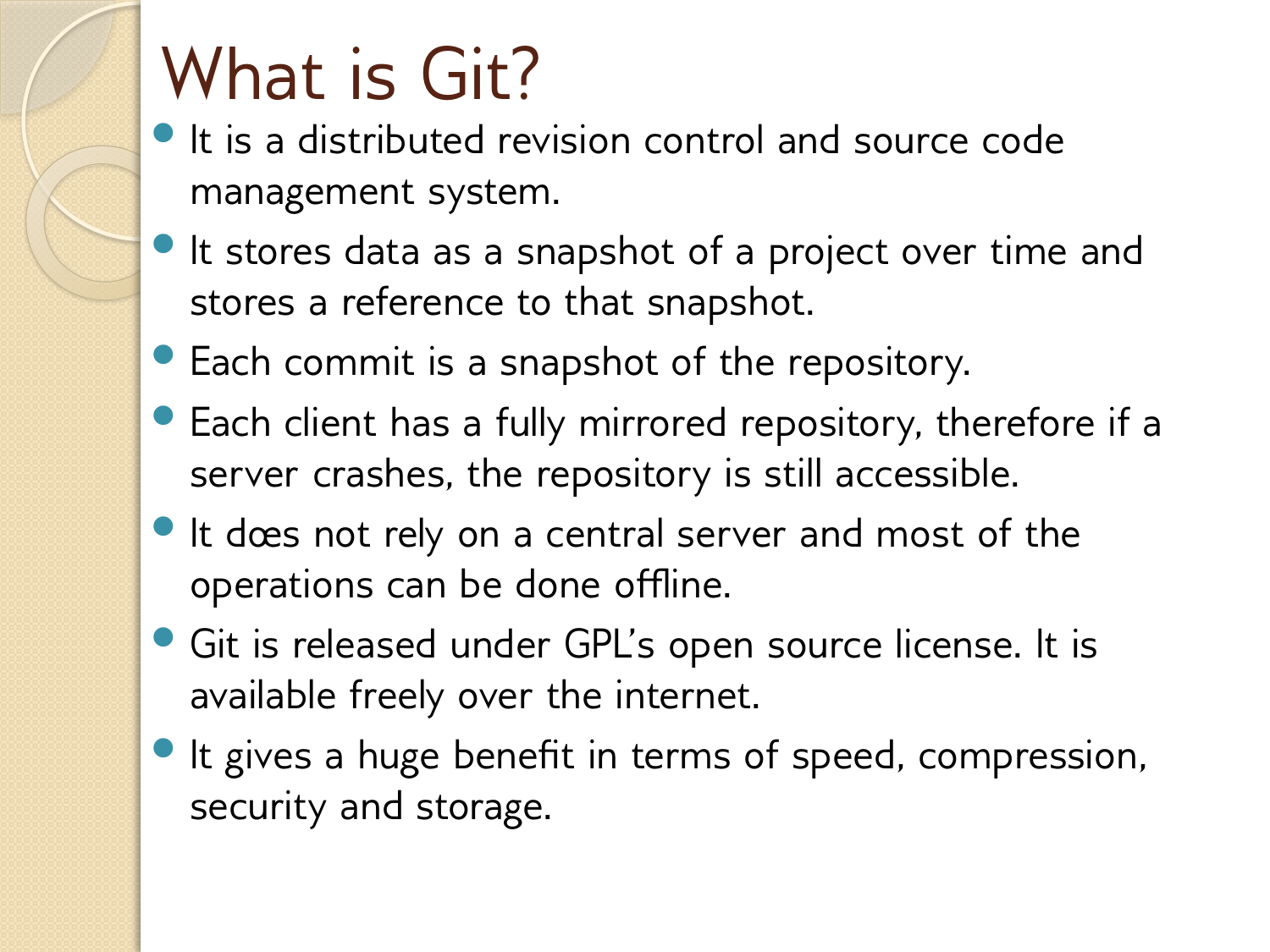

# What is Git?
It is a distributed revision control and source code management system.
It stores data as a snapshot of a project over time and stores a reference to that snapshot.
Each commit is a snapshot of the repository.
Each client has a fully mirrored repository, therefore if a server crashes, the repository is still accessible.
It does not rely on a central server and most of the operations can be done offline.
Git is released under GPL’s open source license. It is available freely over the internet.
It gives a huge benefit in terms of speed, compression, security and storage.